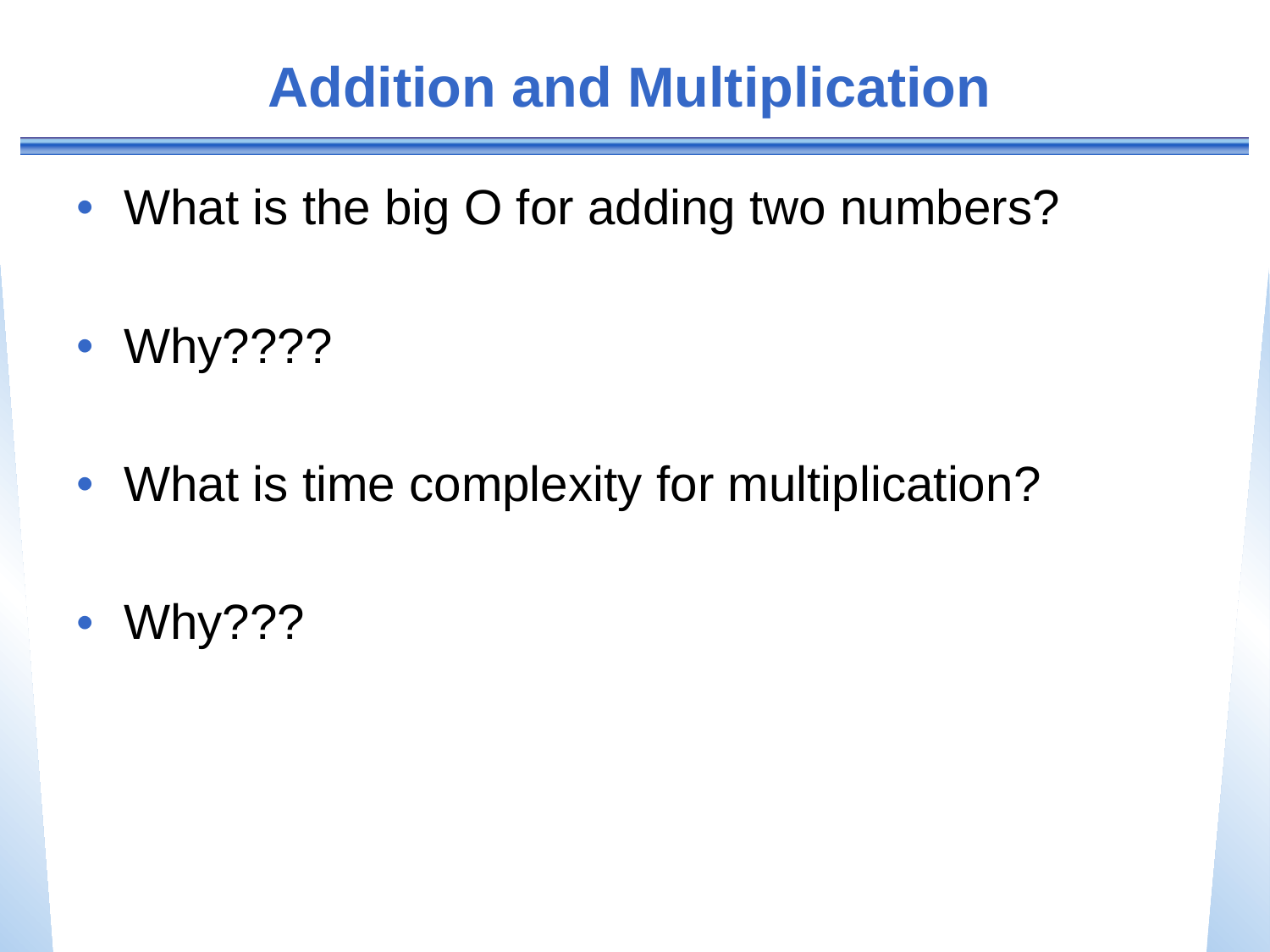

# Addition and Multiplication
What is the big O for adding two numbers?

Why????

What is time complexity for multiplication?

Why???